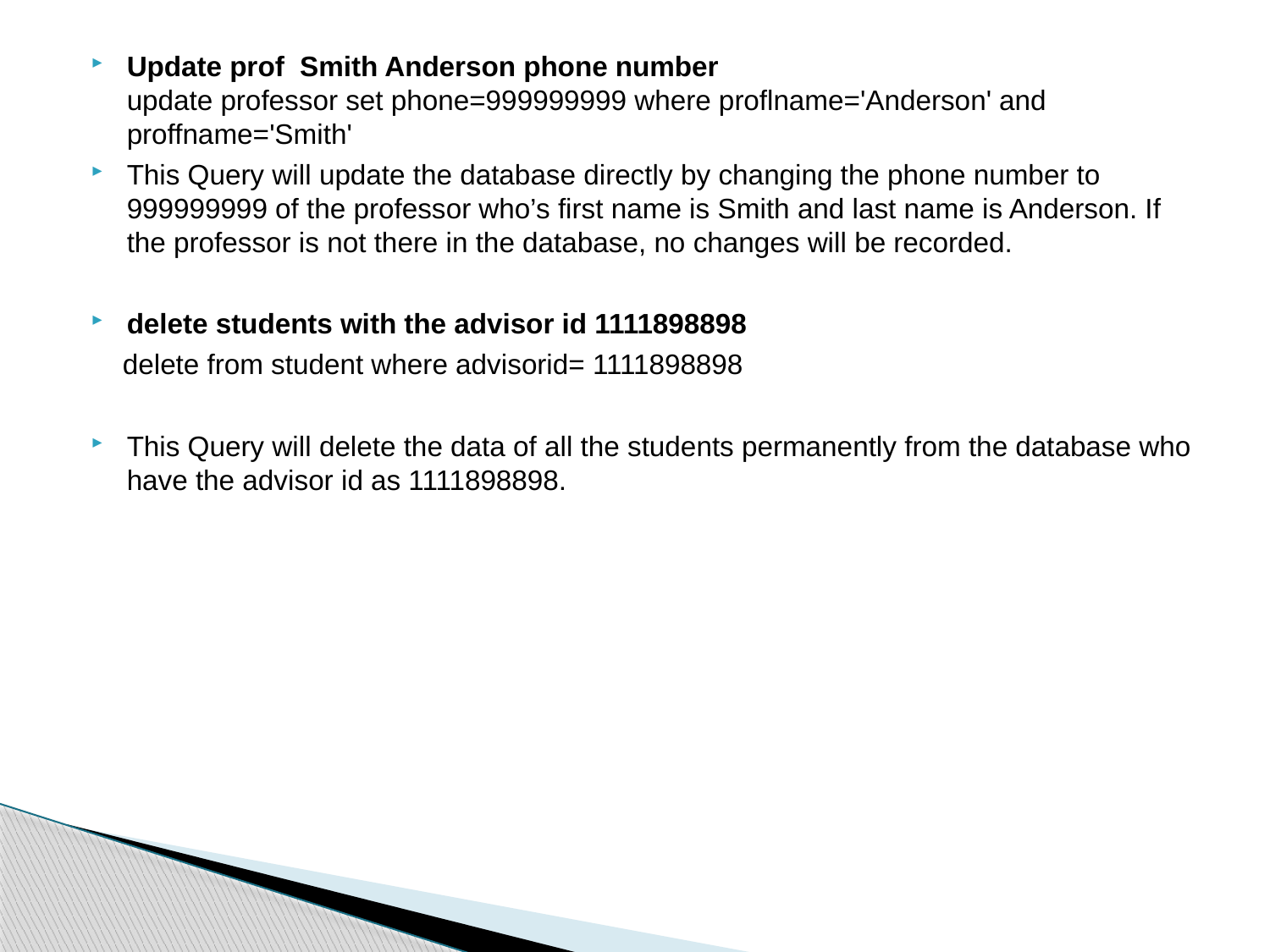

Update prof  Smith Anderson phone number
update professor set phone=999999999 where proflname='Anderson' and proffname='Smith'
This Query will update the database directly by changing the phone number to 999999999 of the professor who’s first name is Smith and last name is Anderson. If the professor is not there in the database, no changes will be recorded.

delete students with the advisor id 1111898898
    delete from student where advisorid= 1111898898

This Query will delete the data of all the students permanently from the database who have the advisor id as 1111898898.